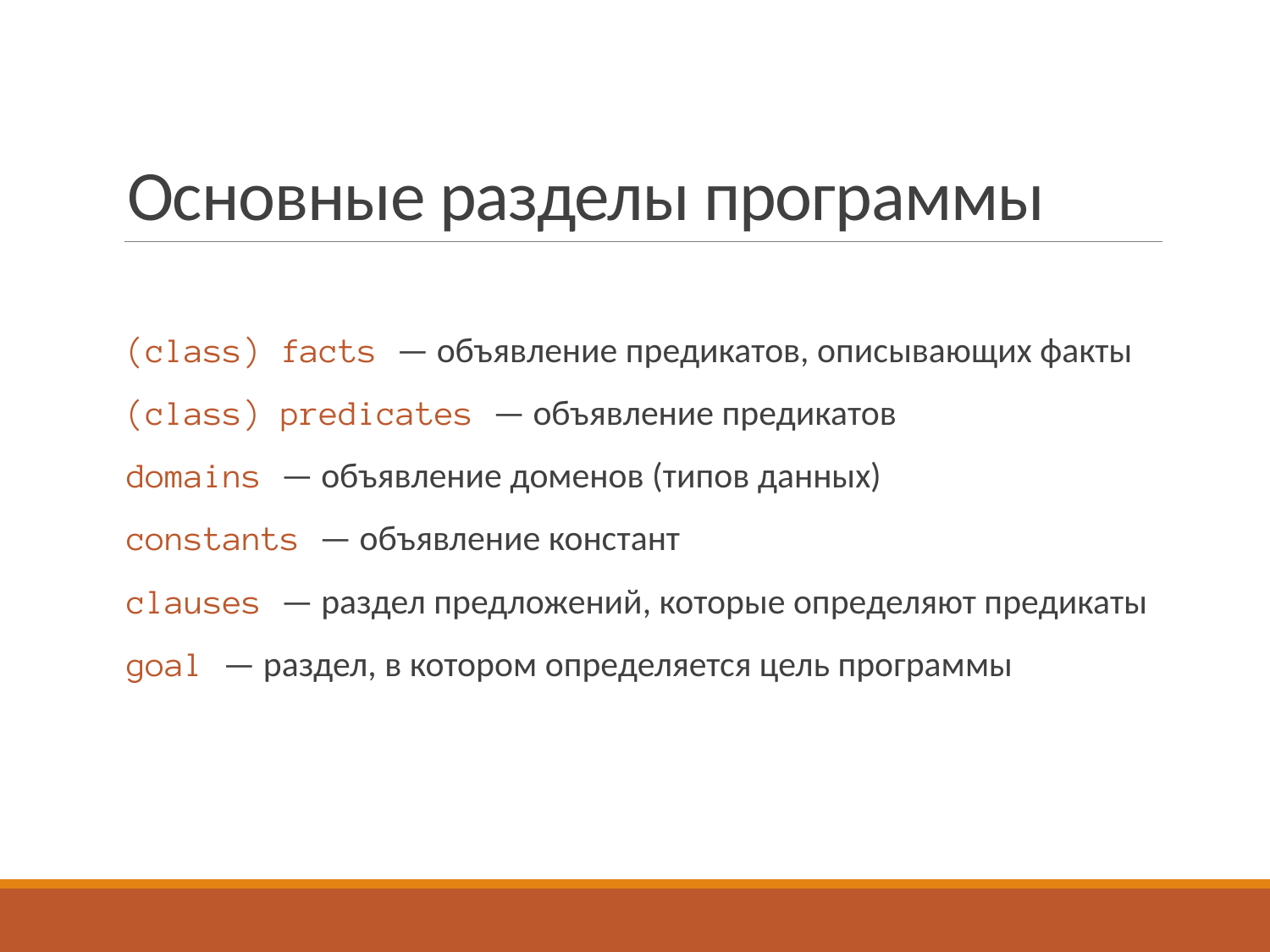

# Основные разделы программы
(class) facts — объявление предикатов, описывающих факты
(class) predicates — объявление предикатов
domains — объявление доменов (типов данных)
constants — объявление констант
clauses — раздел предложений, которые определяют предикаты
goal — раздел, в котором определяется цель программы